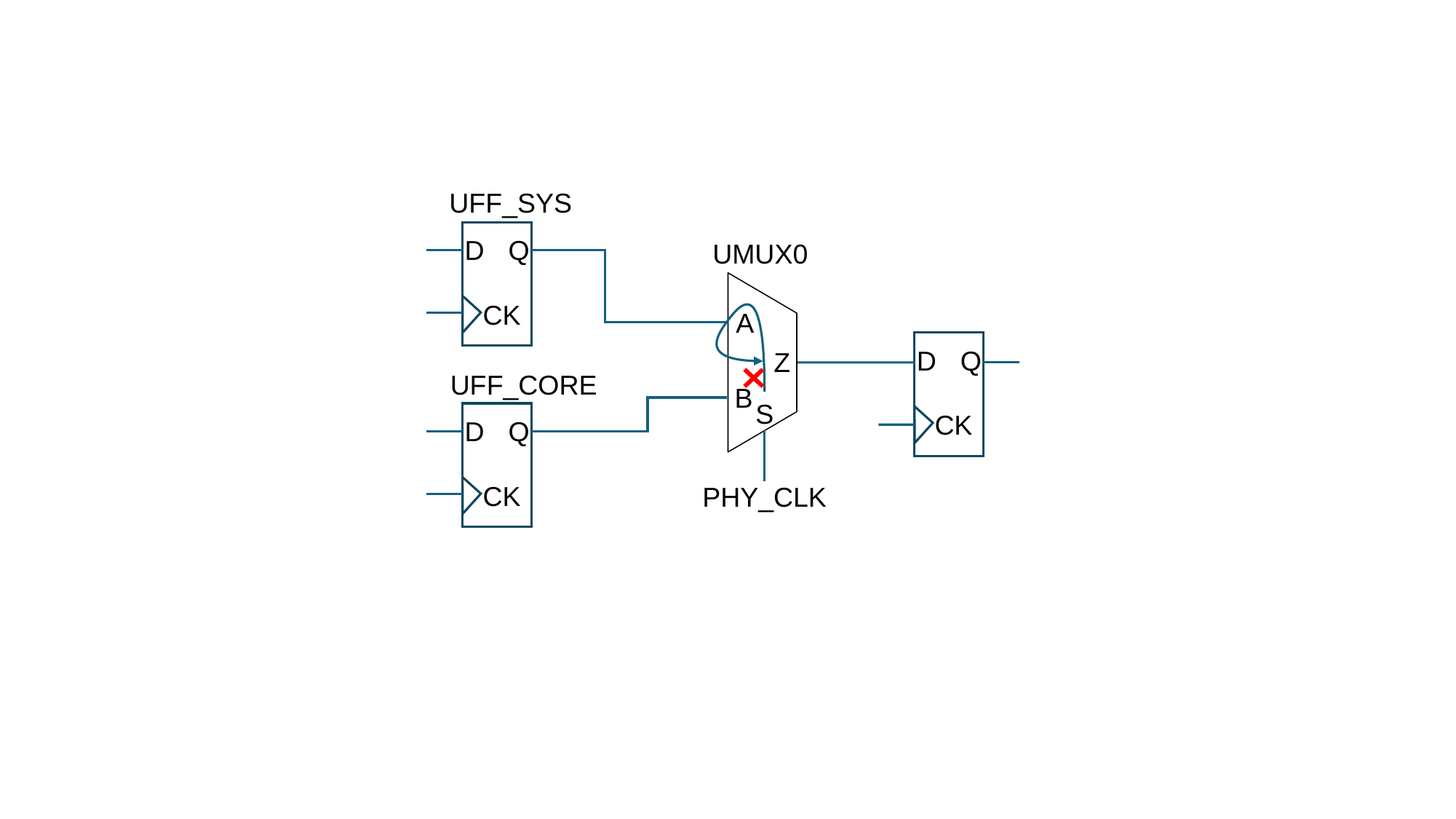

UFF_SYS

D
Q
CK

UMUX0
A

D
Q
CK

Z
UFF_CORE

B
S

D
Q
CK

PHY_CLK